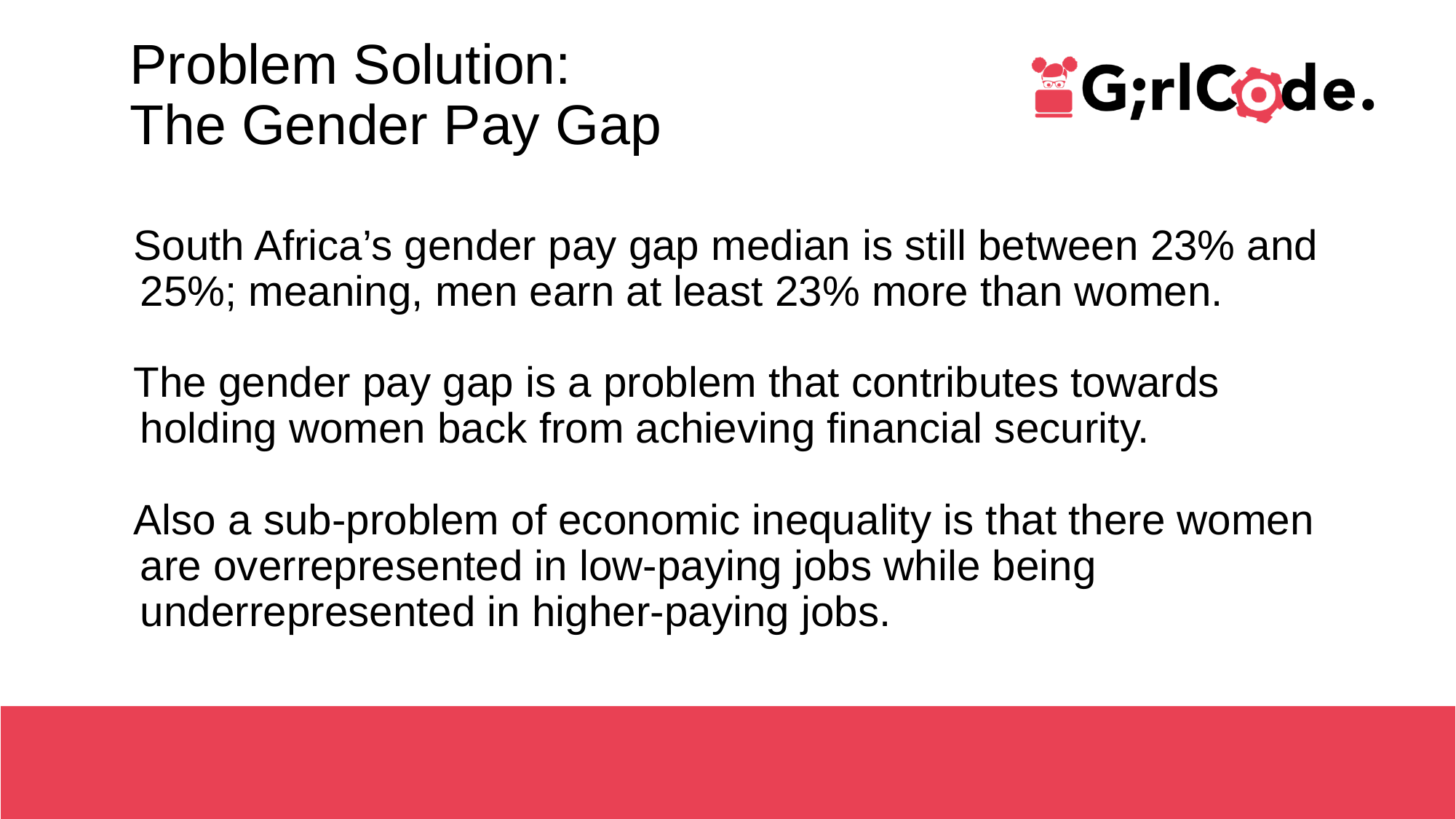

# Problem Solution:
The Gender Pay Gap
South Africa’s gender pay gap median is still between 23% and 25%; meaning, men earn at least 23% more than women.

The gender pay gap is a problem that contributes towards holding women back from achieving financial security.

Also a sub-problem of economic inequality is that there women are overrepresented in low-paying jobs while being underrepresented in higher-paying jobs.